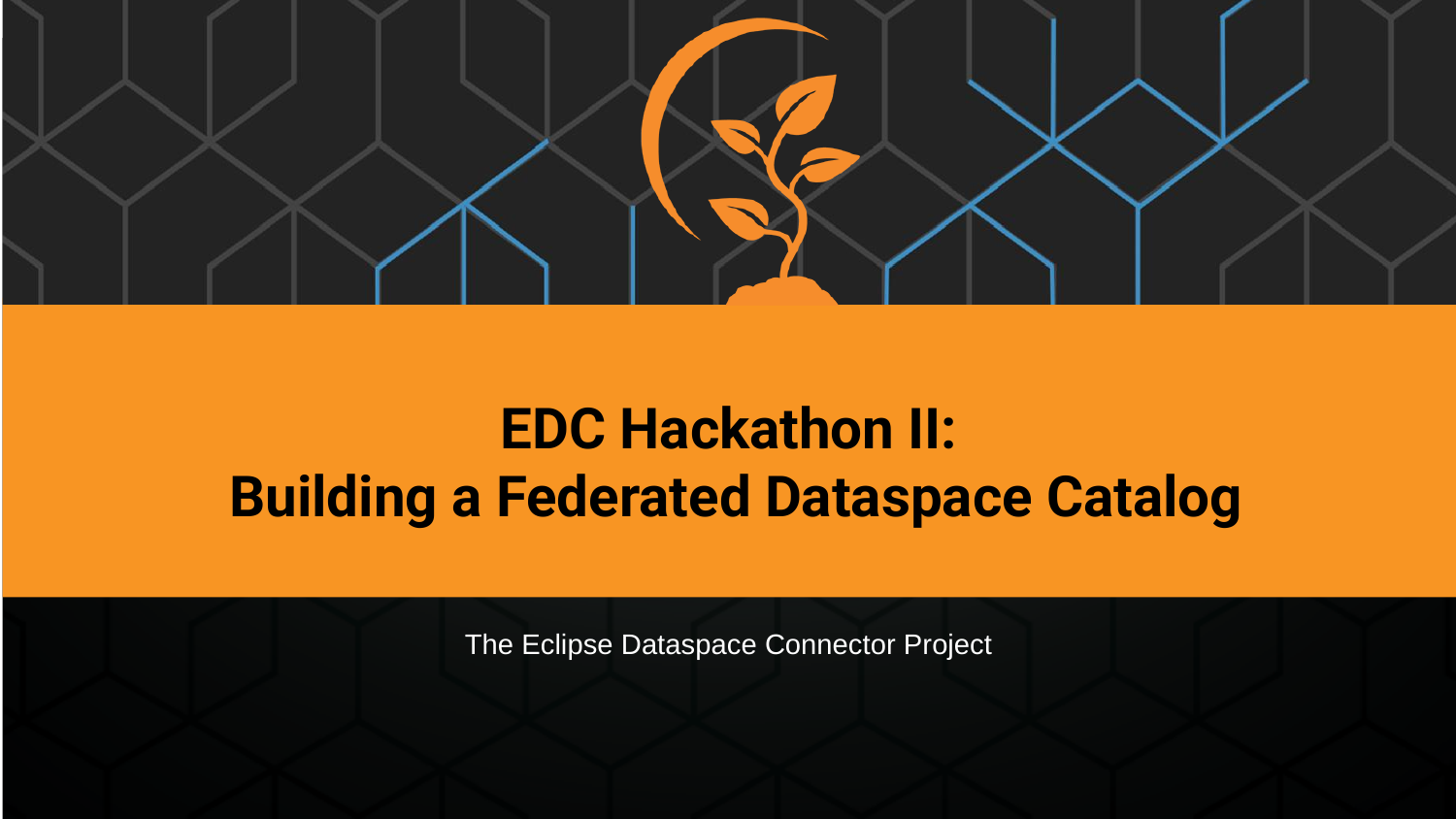

EDC Hackathon II:
Building a Federated Dataspace Catalog

The Eclipse Dataspace Connector Project